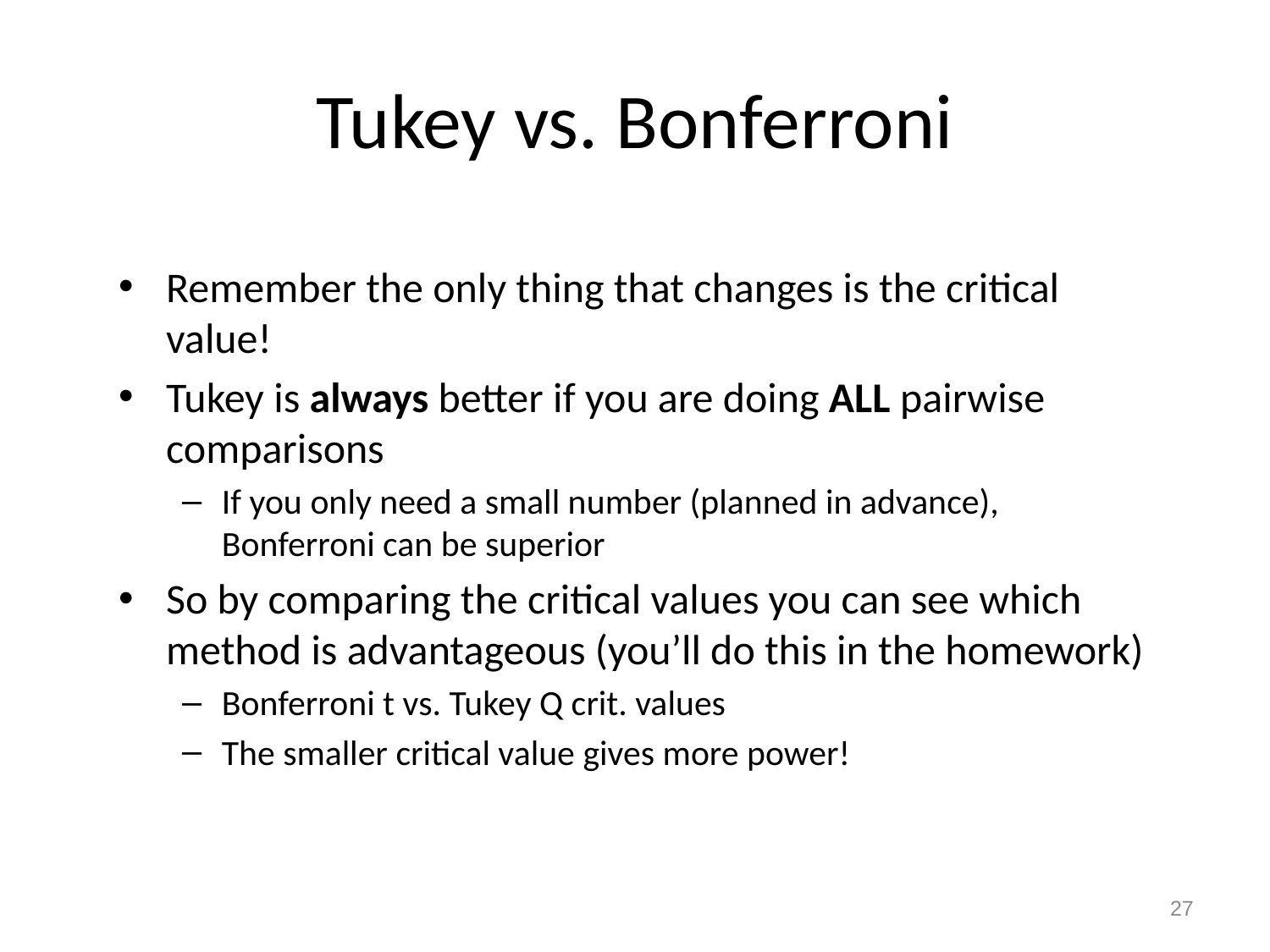

# Tukey vs. Bonferroni
Remember the only thing that changes is the critical value!
Tukey is always better if you are doing ALL pairwise comparisons
If you only need a small number (planned in advance), Bonferroni can be superior
So by comparing the critical values you can see which method is advantageous (you’ll do this in the homework)
Bonferroni t vs. Tukey Q crit. values
The smaller critical value gives more power!
27